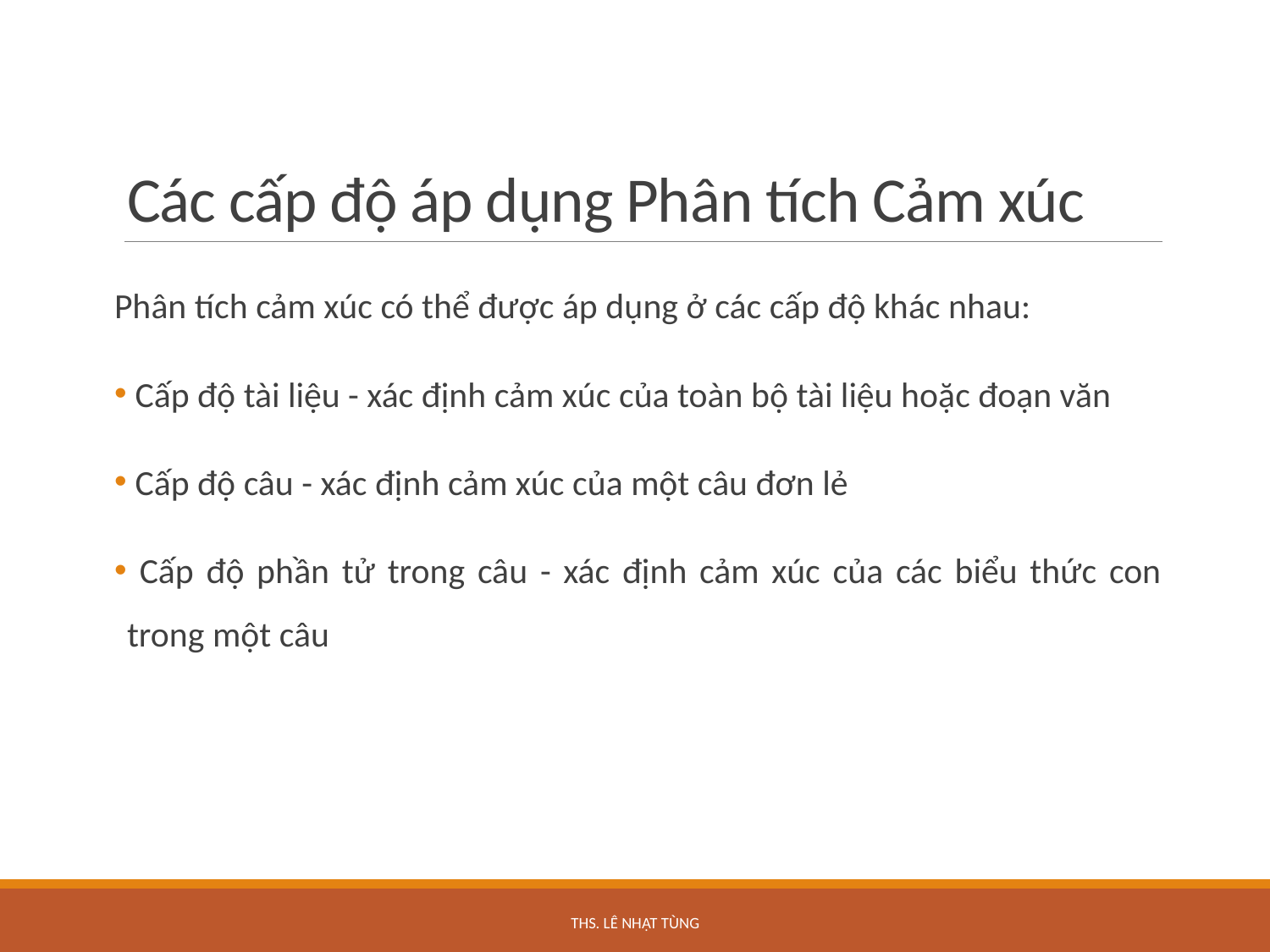

# Các cấp độ áp dụng Phân tích Cảm xúc
Phân tích cảm xúc có thể được áp dụng ở các cấp độ khác nhau:
 Cấp độ tài liệu - xác định cảm xúc của toàn bộ tài liệu hoặc đoạn văn
 Cấp độ câu - xác định cảm xúc của một câu đơn lẻ
 Cấp độ phần tử trong câu - xác định cảm xúc của các biểu thức con trong một câu
ThS. Lê Nhật Tùng